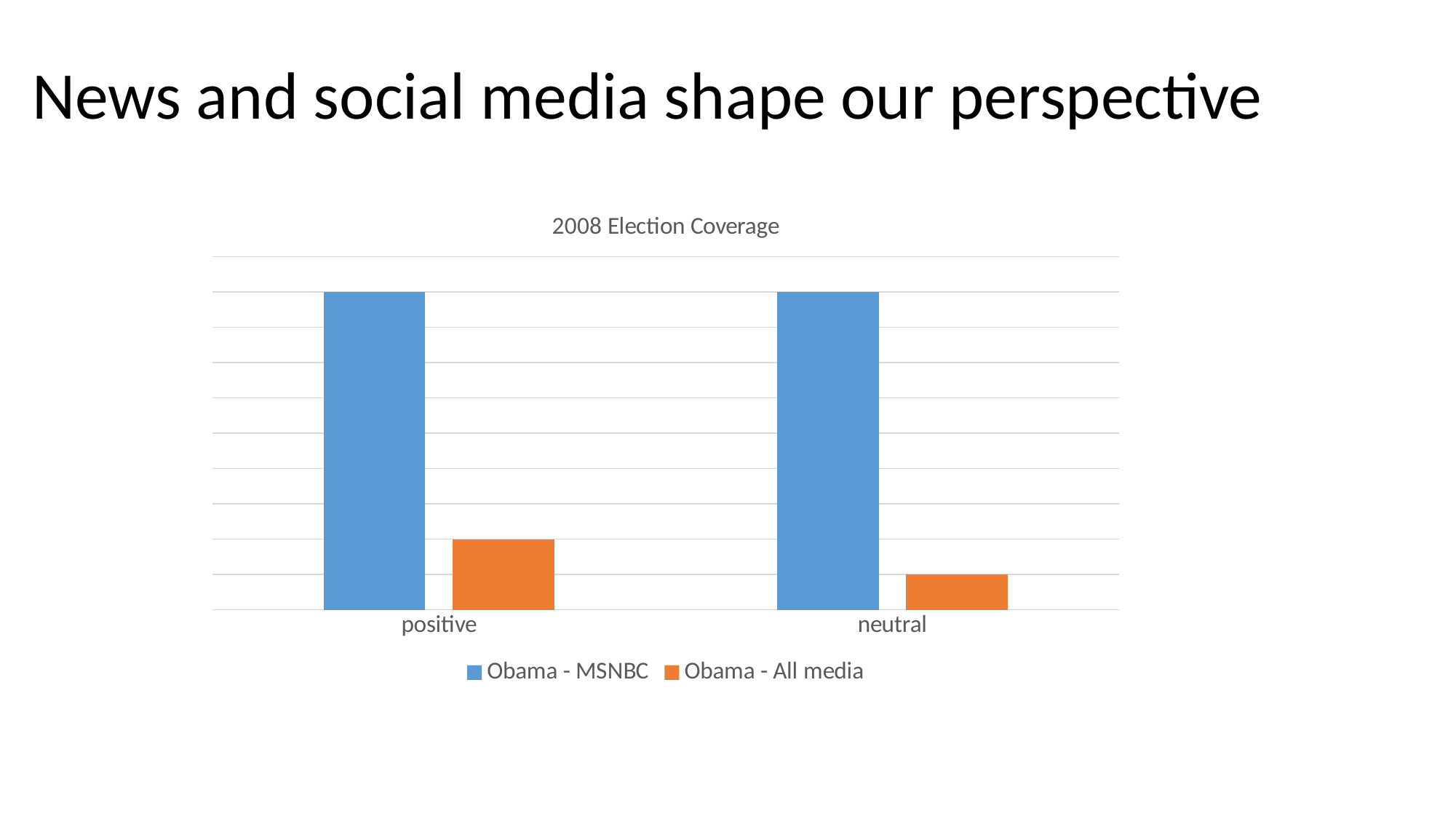

# News and social media shape our perspective

### Chart: 2008 Election Coverage

| Category | Obama - MSNBC | Obama - All media |
|---|---|---|
| positive | 43.0 | 36.0 |
| neutral | 43.0 | 35.0 |